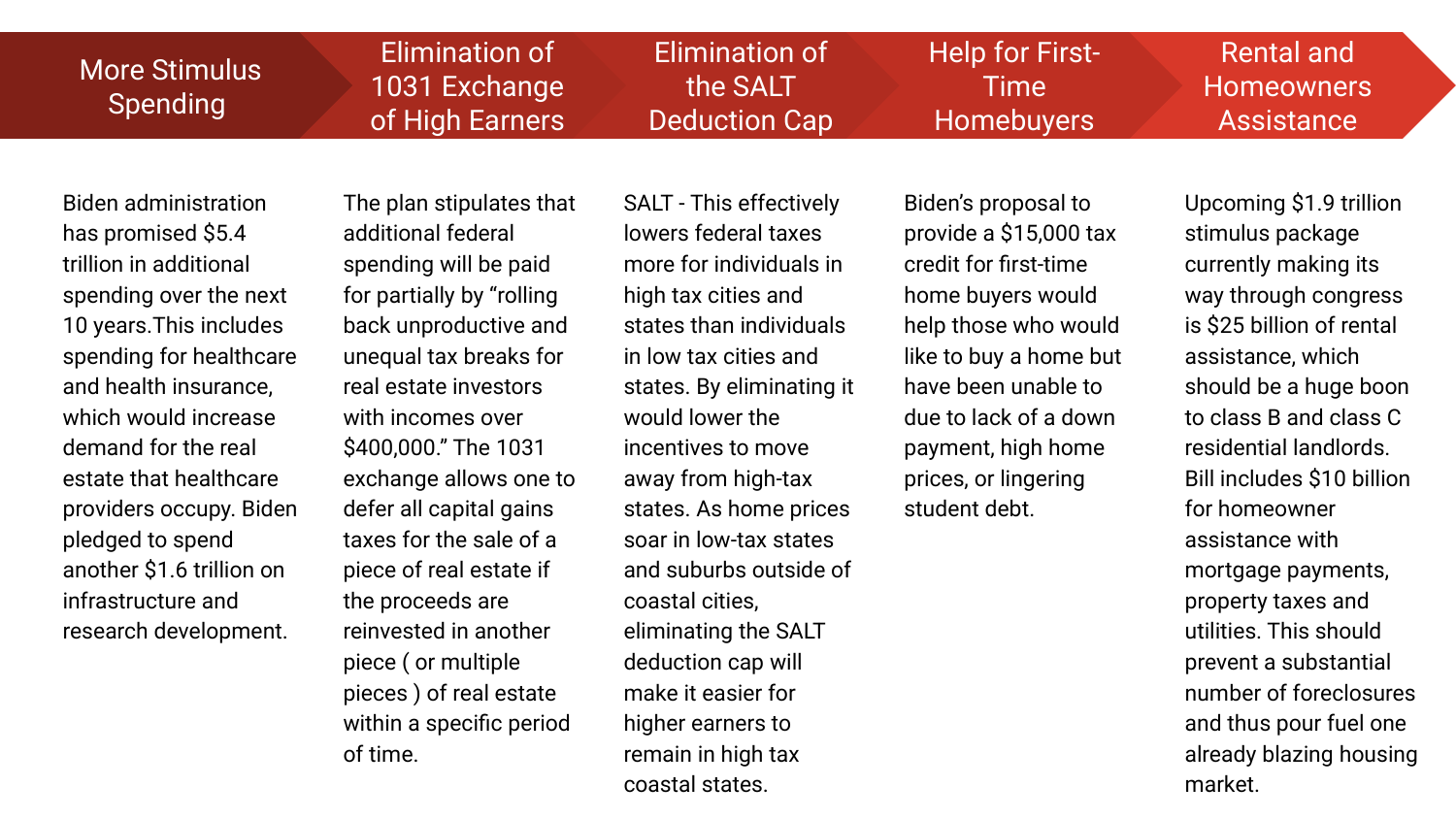

Elimination of 1031 Exchange of High Earners
The plan stipulates that additional federal spending will be paid for partially by “rolling back unproductive and unequal tax breaks for real estate investors with incomes over $400,000.” The 1031 exchange allows one to defer all capital gains taxes for the sale of a piece of real estate if the proceeds are reinvested in another piece ( or multiple pieces ) of real estate within a specific period of time.
Elimination of the SALT Deduction Cap
SALT - This effectively lowers federal taxes more for individuals in high tax cities and states than individuals in low tax cities and states. By eliminating it would lower the incentives to move away from high-tax states. As home prices soar in low-tax states and suburbs outside of coastal cities, eliminating the SALT deduction cap will make it easier for higher earners to remain in high tax coastal states.
Help for First-Time Homebuyers
Biden’s proposal to provide a $15,000 tax credit for first-time home buyers would help those who would like to buy a home but have been unable to due to lack of a down payment, high home prices, or lingering student debt.
Rental and Homeowners Assistance
Upcoming $1.9 trillion stimulus package currently making its way through congress is $25 billion of rental assistance, which should be a huge boon to class B and class C residential landlords. Bill includes $10 billion for homeowner assistance with mortgage payments, property taxes and utilities. This should prevent a substantial number of foreclosures and thus pour fuel one already blazing housing market.
 More Stimulus Spending
Biden administration has promised $5.4 trillion in additional spending over the next 10 years.This includes spending for healthcare and health insurance, which would increase demand for the real estate that healthcare providers occupy. Biden pledged to spend another $1.6 trillion on infrastructure and research development.